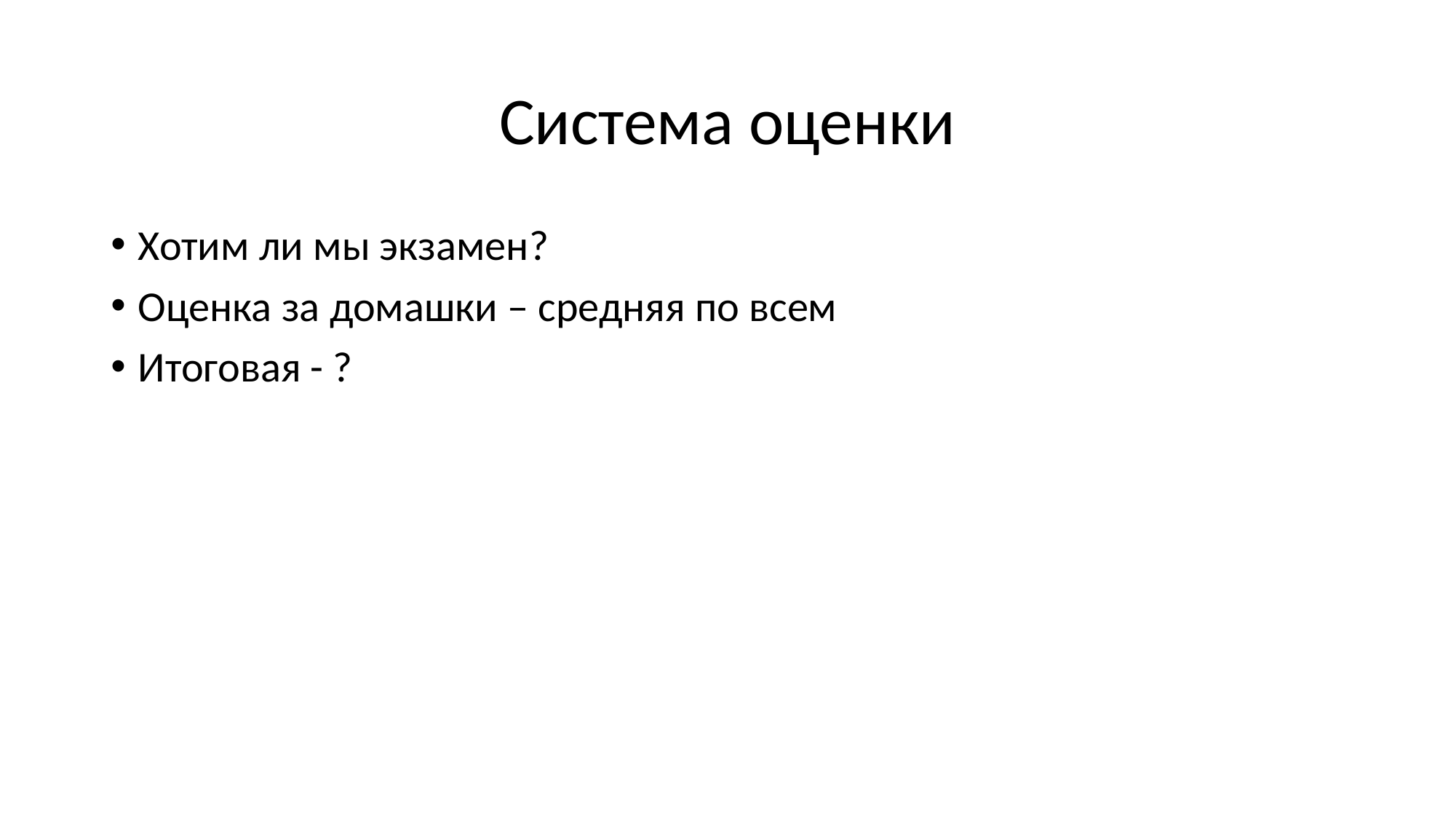

# Система оценки
Хотим ли мы экзамен?
Оценка за домашки – средняя по всем
Итоговая - ?